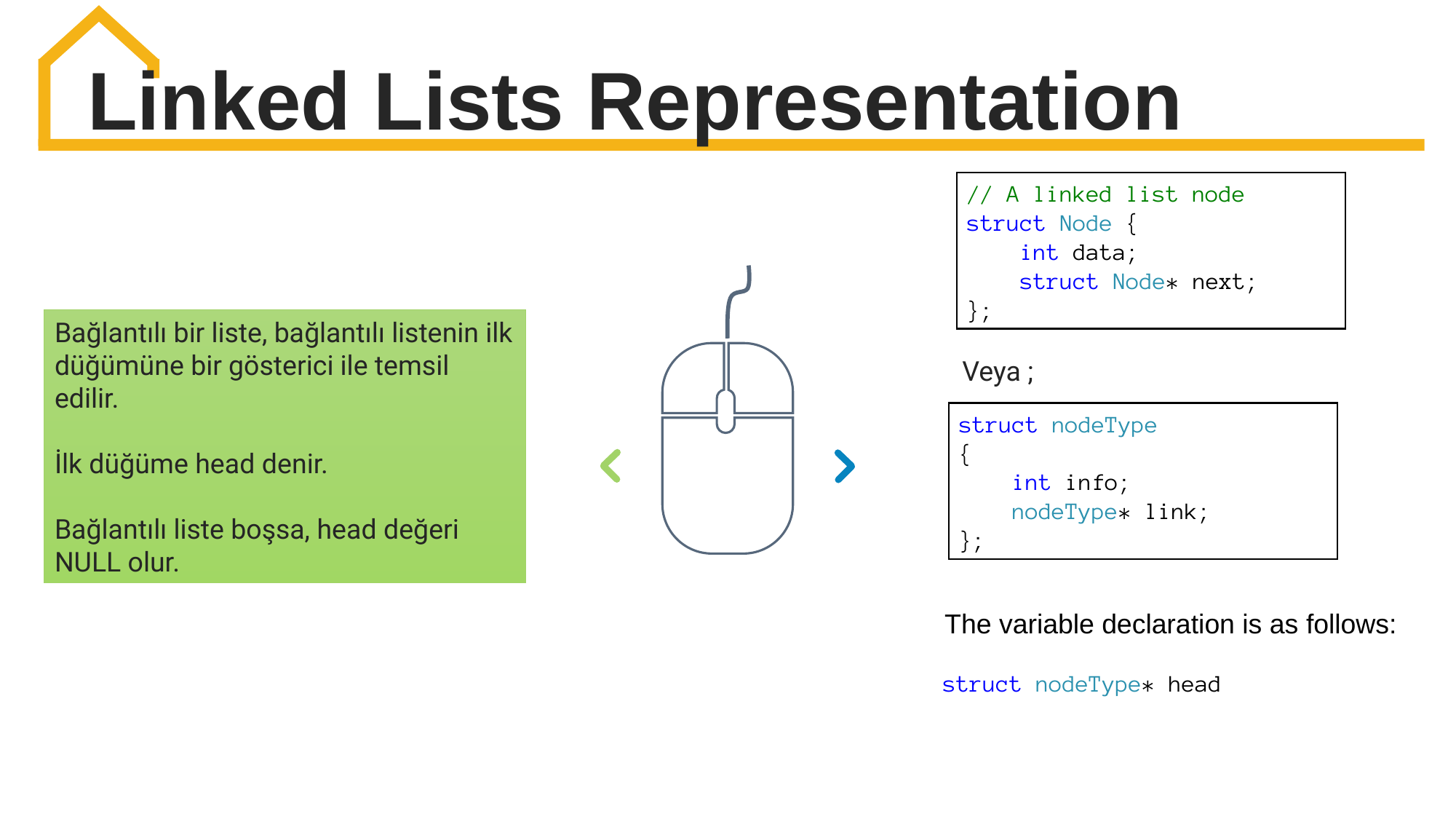

Linked Lists Representation
// A linked list node
struct Node {
    int data;
    struct Node* next;
};

Bağlantılı bir liste, bağlantılı listenin ilk düğümüne bir gösterici ile temsil edilir.

İlk düğüme head denir.

Bağlantılı liste boşsa, head değeri NULL olur.
Veya ;
struct nodeType
{
    int info;
    nodeType* link;
};

The variable declaration is as follows:
struct nodeType* head